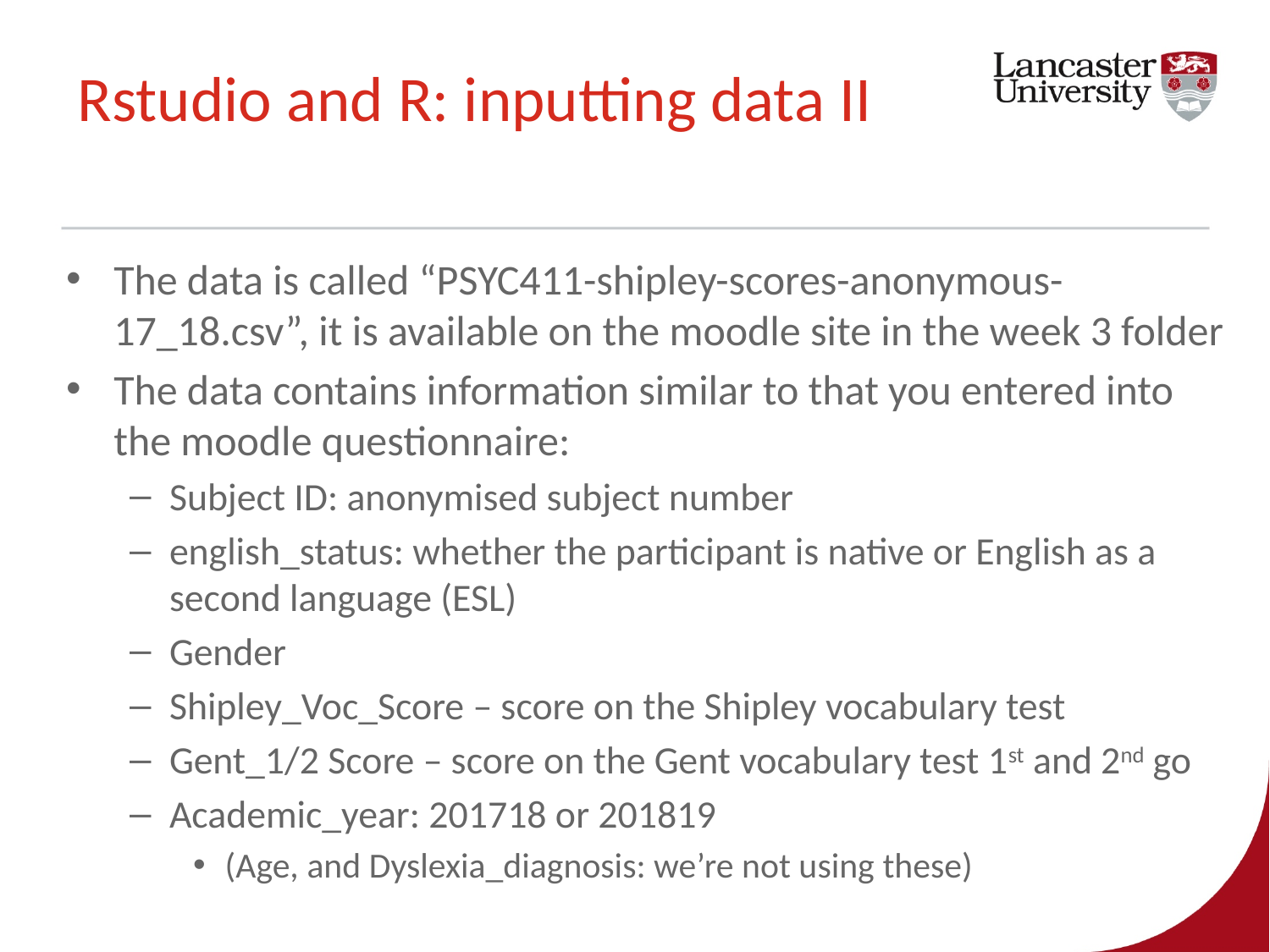

# Rstudio and R: inputting data II
The data is called “PSYC411-shipley-scores-anonymous-17_18.csv”, it is available on the moodle site in the week 3 folder
The data contains information similar to that you entered into the moodle questionnaire:
Subject ID: anonymised subject number
english_status: whether the participant is native or English as a second language (ESL)
Gender
Shipley_Voc_Score – score on the Shipley vocabulary test
Gent_1/2 Score – score on the Gent vocabulary test 1st and 2nd go
Academic_year: 201718 or 201819
(Age, and Dyslexia_diagnosis: we’re not using these)